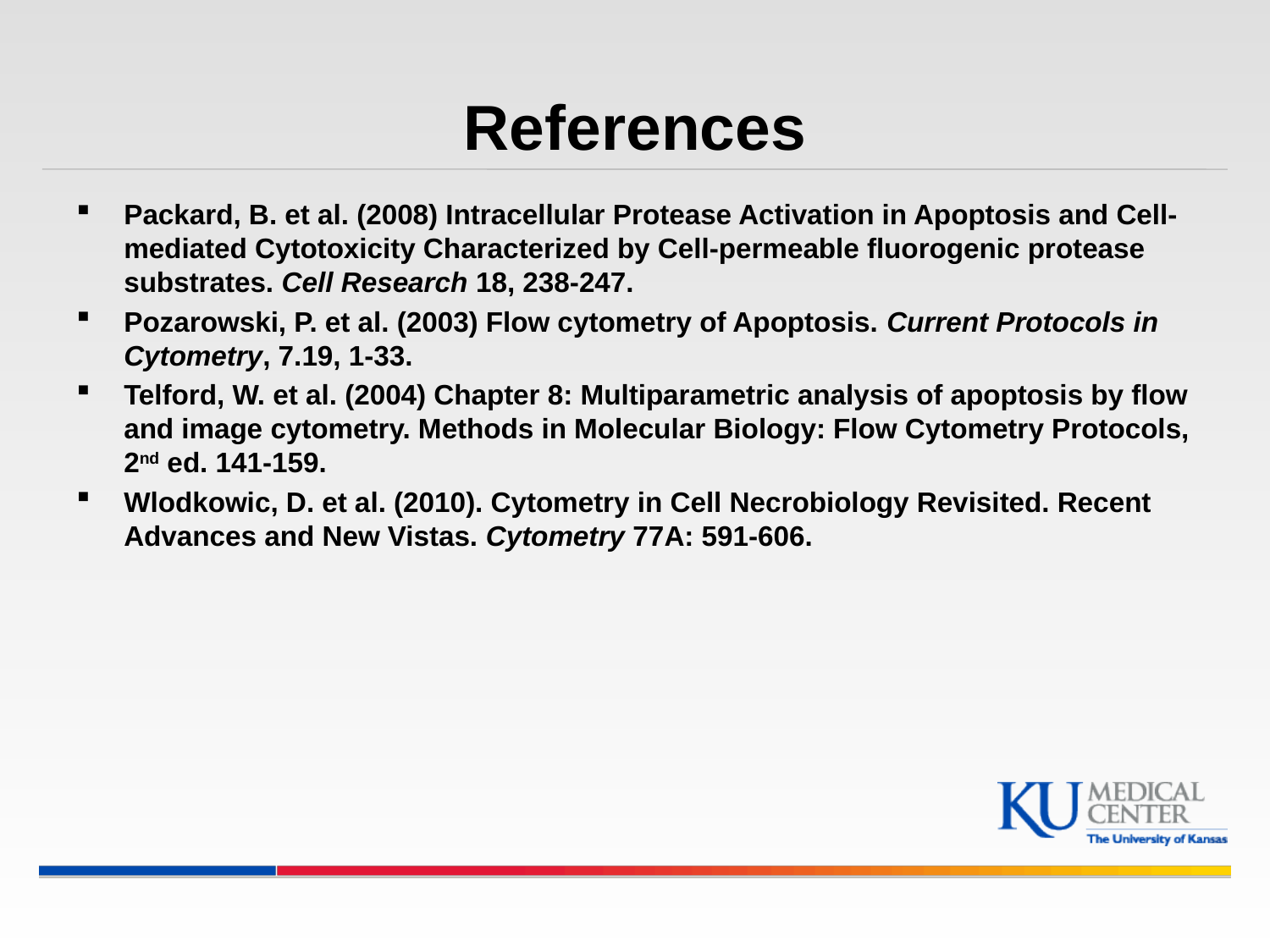

# References
Packard, B. et al. (2008) Intracellular Protease Activation in Apoptosis and Cell-mediated Cytotoxicity Characterized by Cell-permeable fluorogenic protease substrates. Cell Research 18, 238-247.
Pozarowski, P. et al. (2003) Flow cytometry of Apoptosis. Current Protocols in Cytometry, 7.19, 1-33.
Telford, W. et al. (2004) Chapter 8: Multiparametric analysis of apoptosis by flow and image cytometry. Methods in Molecular Biology: Flow Cytometry Protocols, 2nd ed. 141-159.
Wlodkowic, D. et al. (2010). Cytometry in Cell Necrobiology Revisited. Recent Advances and New Vistas. Cytometry 77A: 591-606.